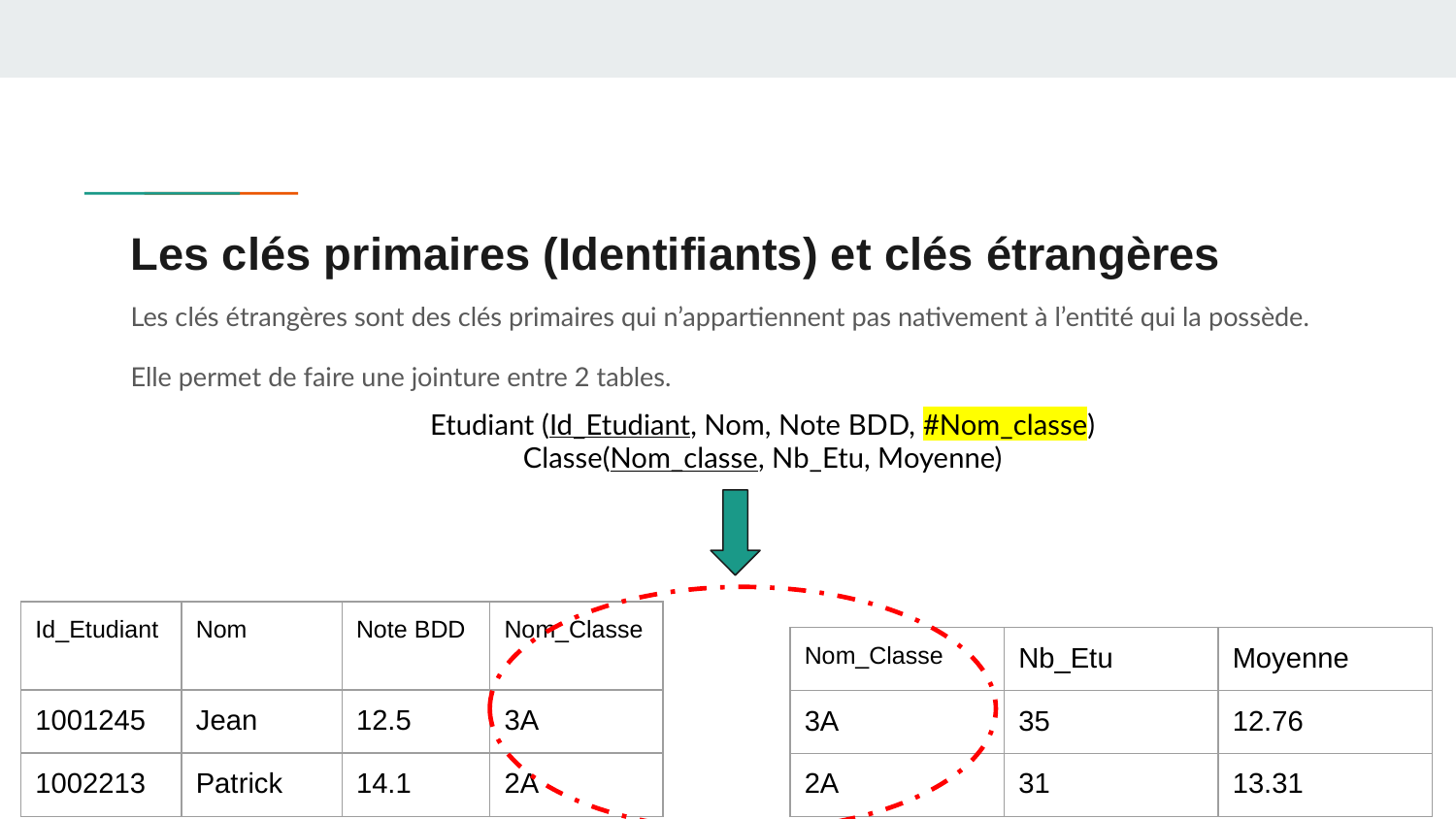

# Les clés primaires (Identifiants) et clés étrangères
Les clés étrangères sont des clés primaires qui n’appartiennent pas nativement à l’entité qui la possède.
Elle permet de faire une jointure entre 2 tables.
Etudiant (Id_Etudiant, Nom, Note BDD, #Nom_classe)
Classe(Nom_classe, Nb_Etu, Moyenne)

| Id\_Etudiant | Nom | Note BDD | Nom\_Classe |
| --- | --- | --- | --- |
| 1001245 | Jean | 12.5 | 3A |
| 1002213 | Patrick | 14.1 | 2A |
| Nom\_Classe | Nb\_Etu | Moyenne |
| --- | --- | --- |
| 3A | 35 | 12.76 |
| 2A | 31 | 13.31 |